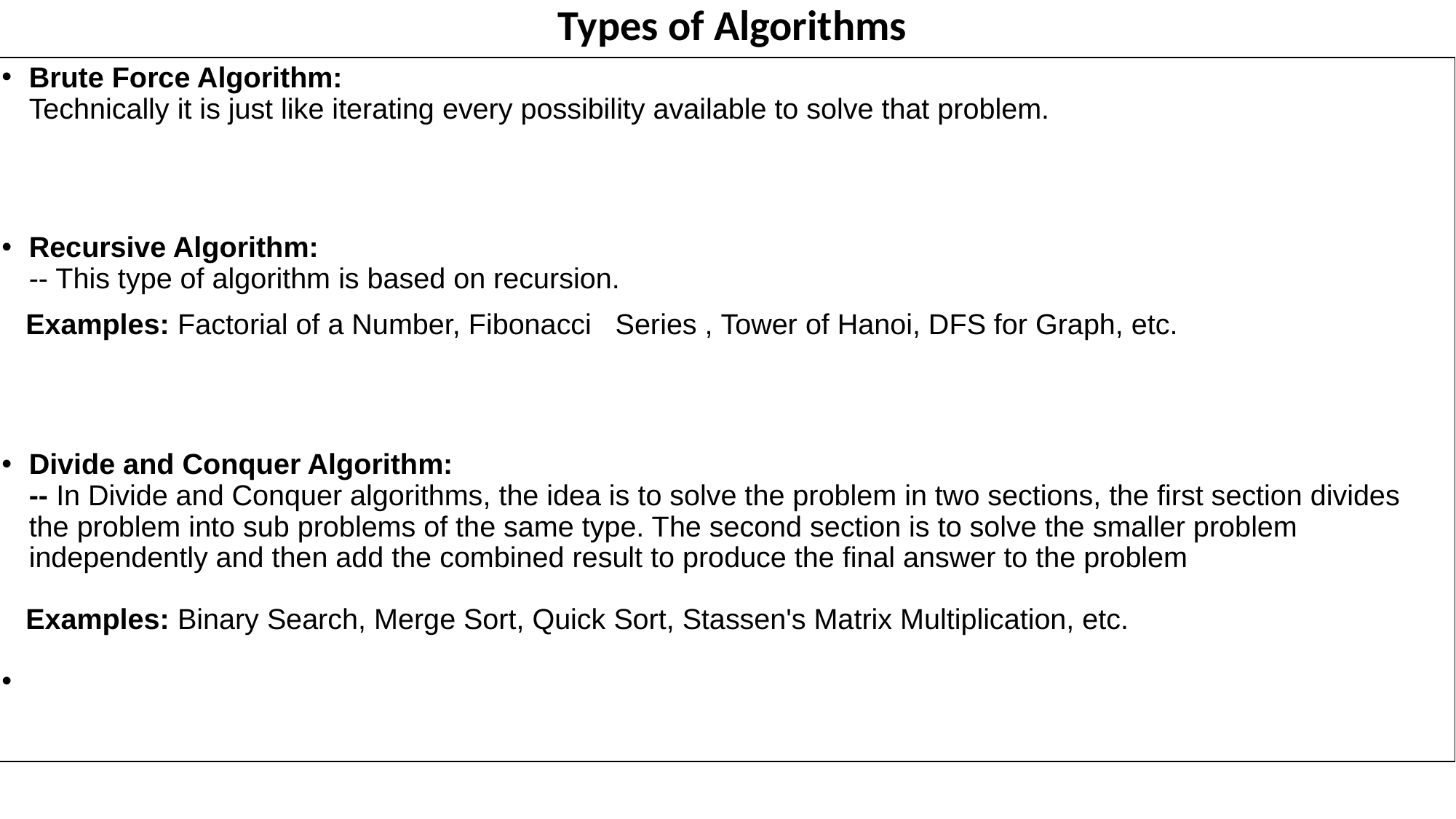

# Types of Algorithms
Brute Force Algorithm: 
Technically it is just like iterating every possibility available to solve that problem.

Recursive Algorithm:
-- This type of algorithm is based on recursion.
   Examples: Factorial of a Number, Fibonacci   Series , Tower of Hanoi, DFS for Graph, etc.

Divide and Conquer Algorithm:
-- In Divide and Conquer algorithms, the idea is to solve the problem in two sections, the first section divides the problem into sub problems of the same type. The second section is to solve the smaller problem independently and then add the combined result to produce the final answer to the problem

   Examples: Binary Search, Merge Sort, Quick Sort, Stassen's Matrix Multiplication, etc.